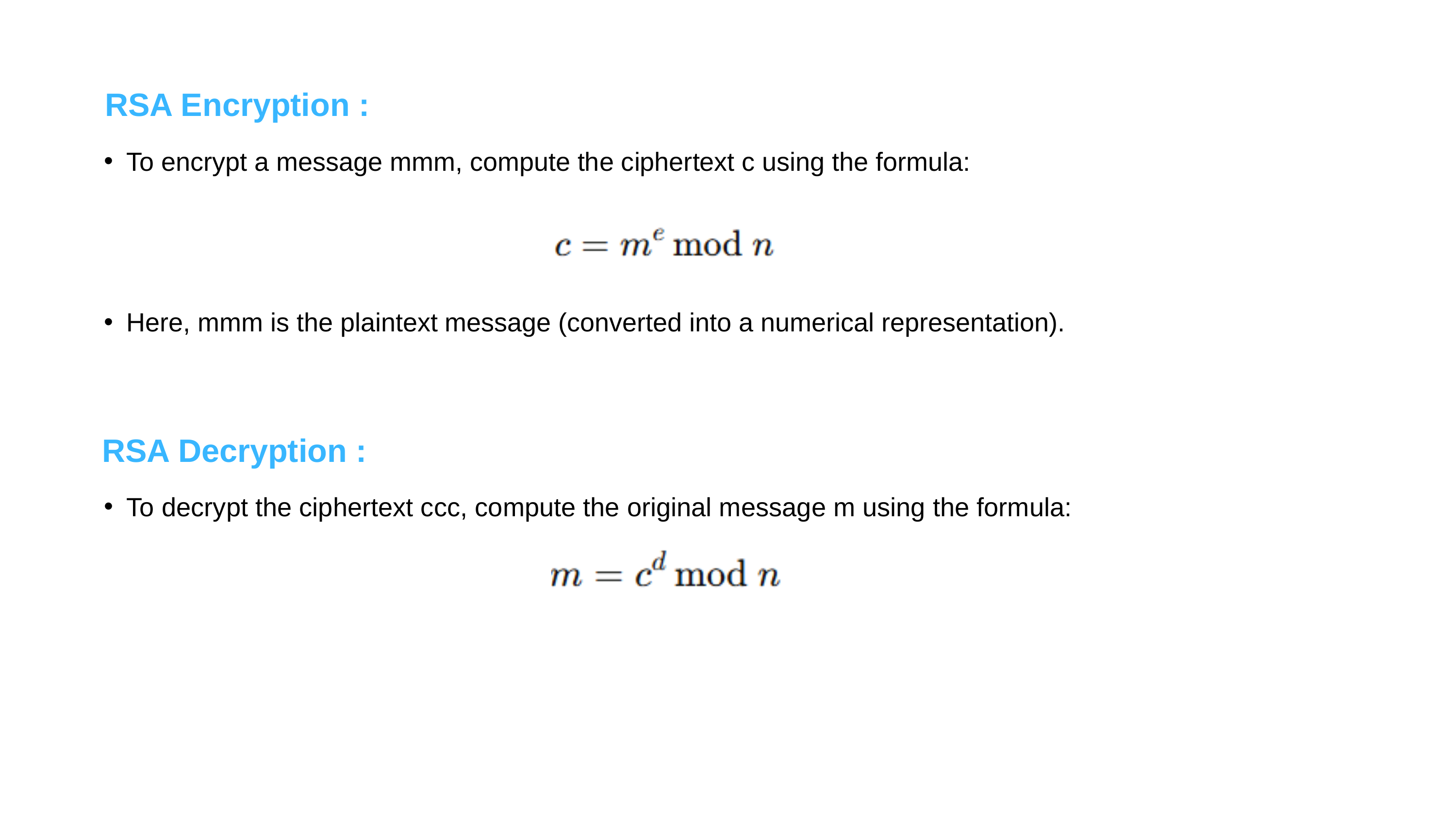

RSA Encryption :
To encrypt a message mmm, compute the ciphertext c using the formula:

Here, mmm is the plaintext message (converted into a numerical representation).
RSA Decryption :
To decrypt the ciphertext ccc, compute the original message m using the formula: